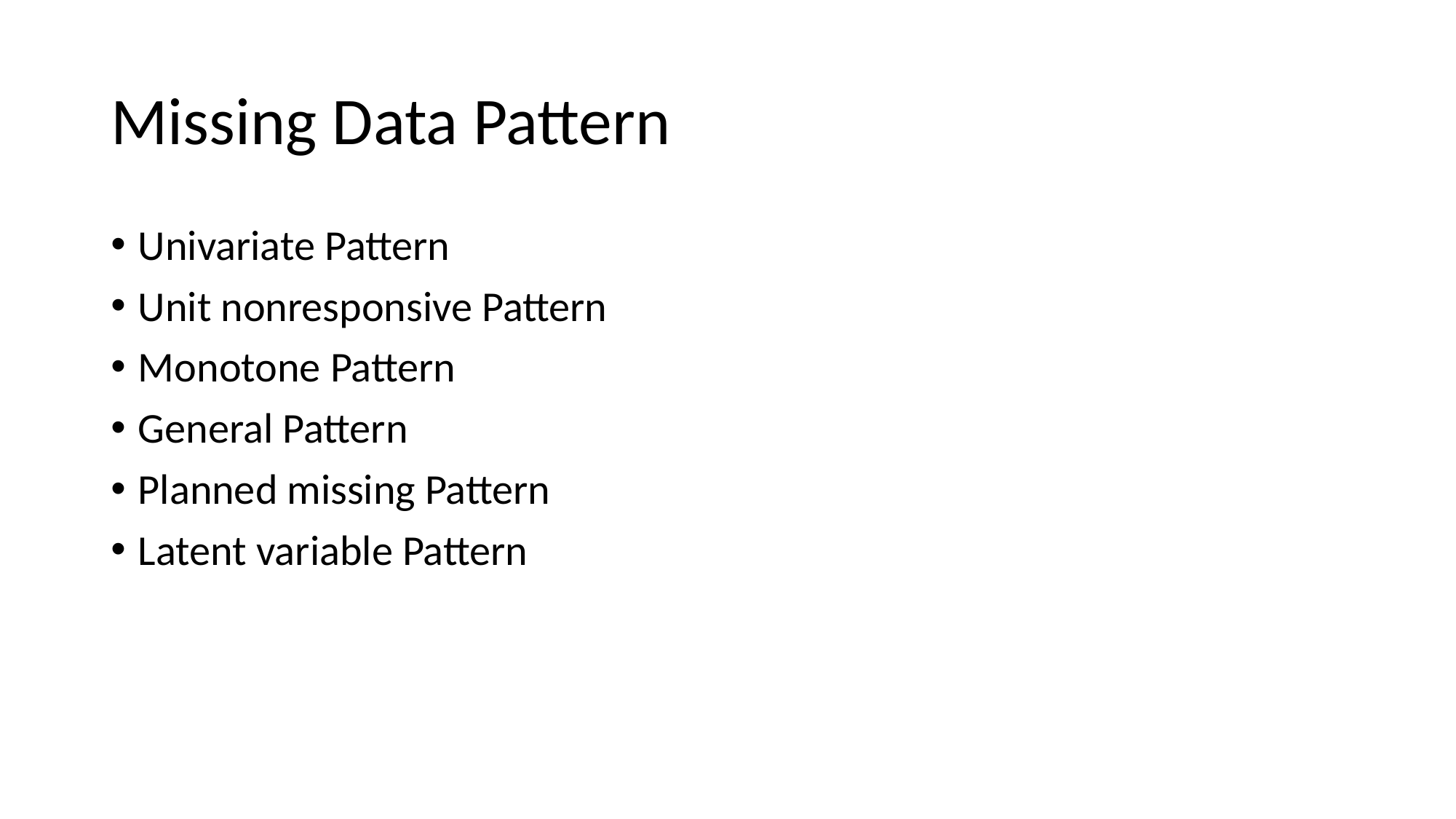

# Missing Data Pattern
Univariate Pattern
Unit nonresponsive Pattern
Monotone Pattern
General Pattern
Planned missing Pattern
Latent variable Pattern